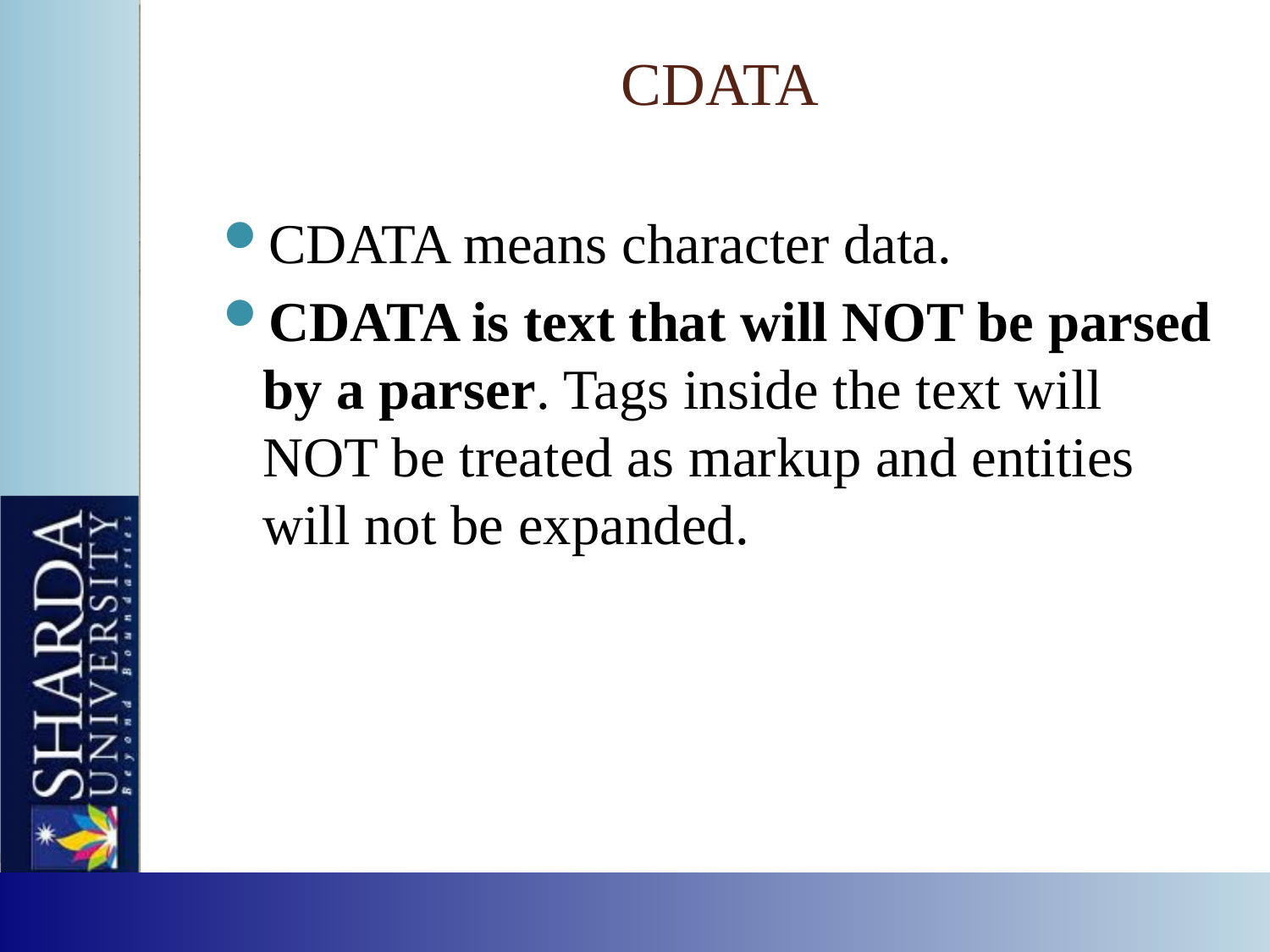

# CDATA
CDATA means character data.
CDATA is text that will NOT be parsed by a parser. Tags inside the text will NOT be treated as markup and entities will not be expanded.